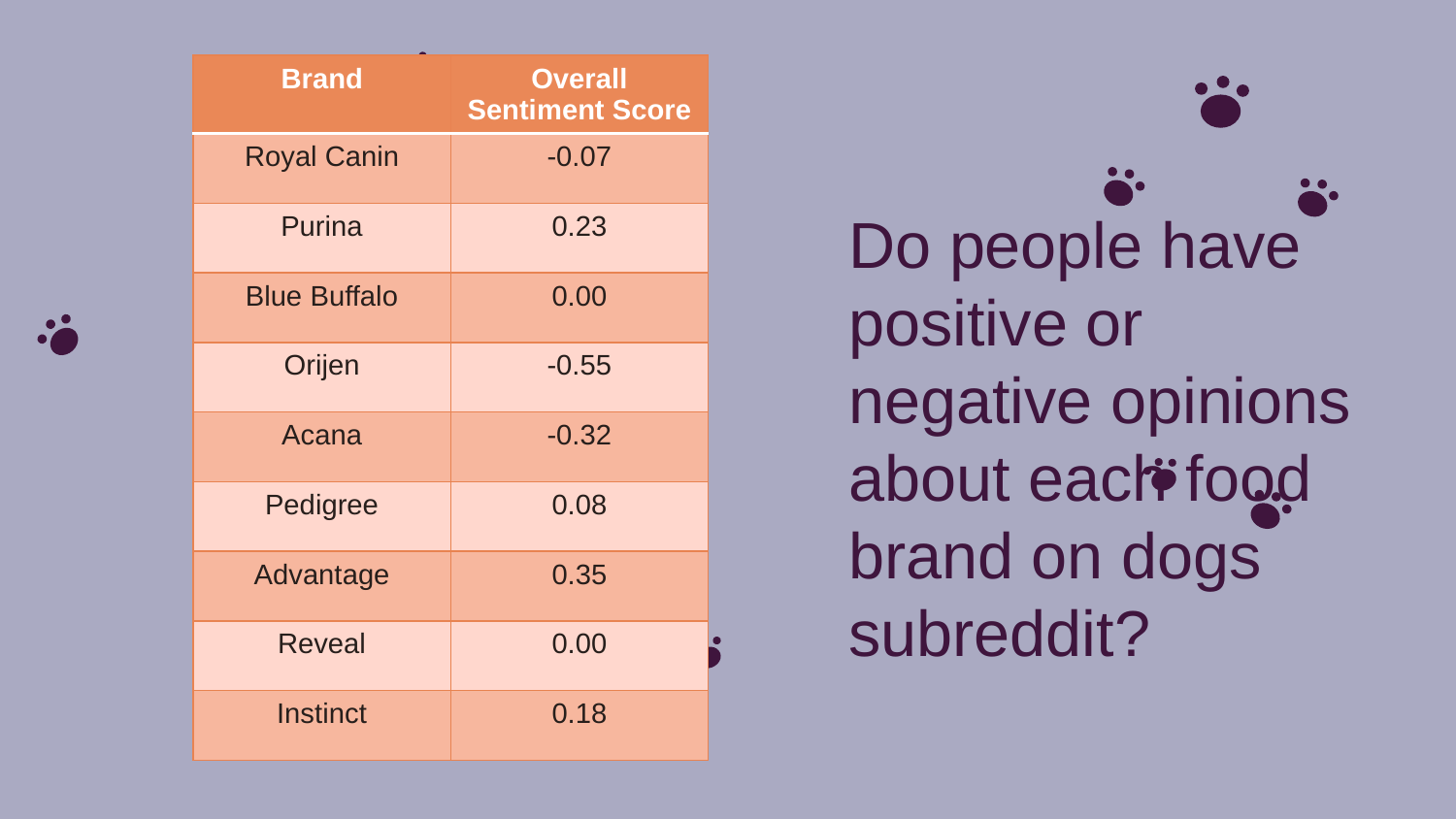

| Brand | Overall Sentiment Score |
| --- | --- |
| Royal Canin | -0.07 |
| Purina | 0.23 |
| Blue Buffalo | 0.00 |
| Orijen | -0.55 |
| Acana | -0.32 |
| Pedigree | 0.08 |
| Advantage | 0.35 |
| Reveal | 0.00 |
| Instinct | 0.18 |

# Do people have positive or negative opinions about each food brand on dogs subreddit?